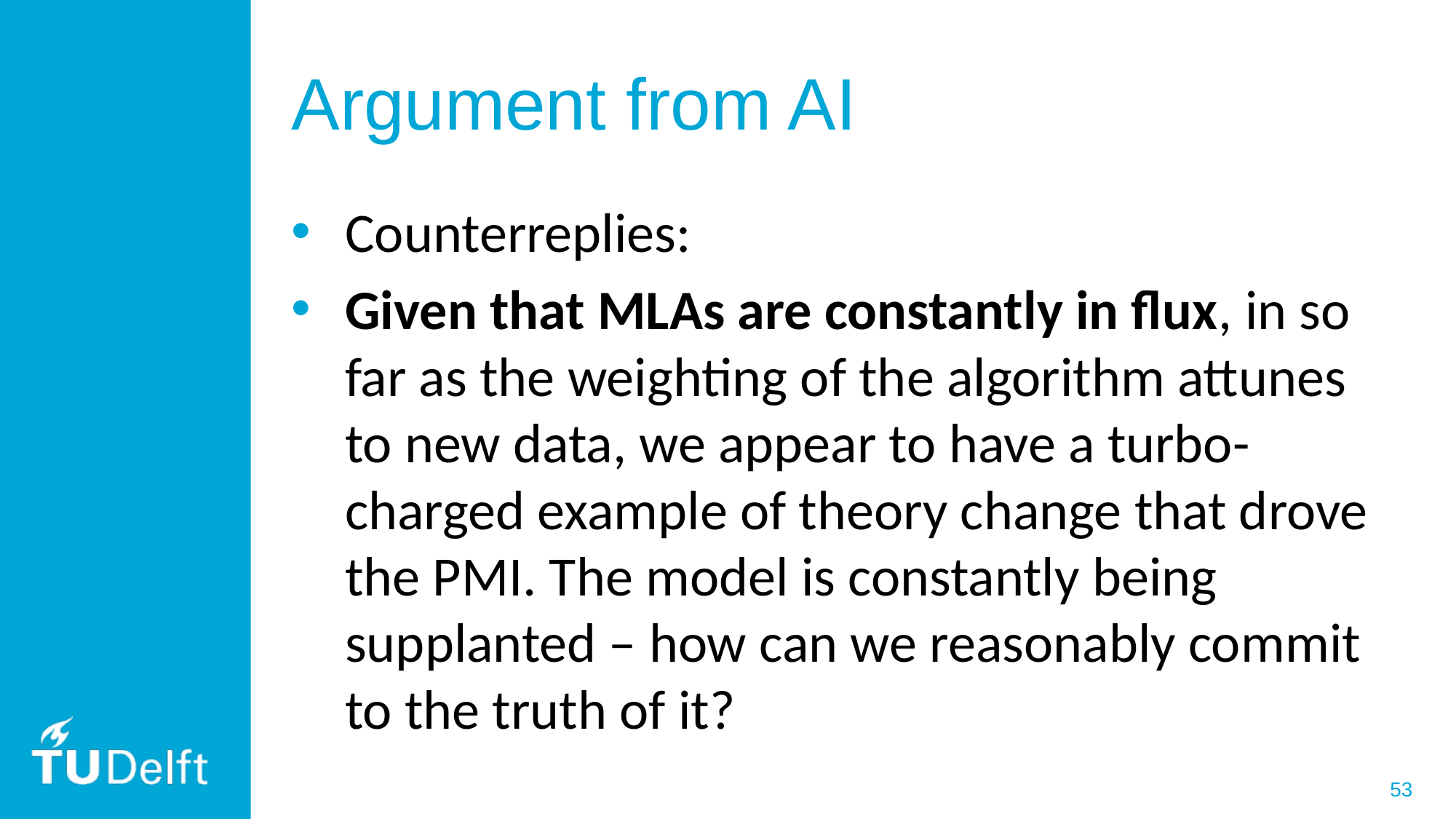

# Argument from AI
Counterreplies:
Given that MLAs are constantly in flux, in so far as the weighting of the algorithm attunes to new data, we appear to have a turbo-charged example of theory change that drove the PMI. The model is constantly being supplanted – how can we reasonably commit to the truth of it?